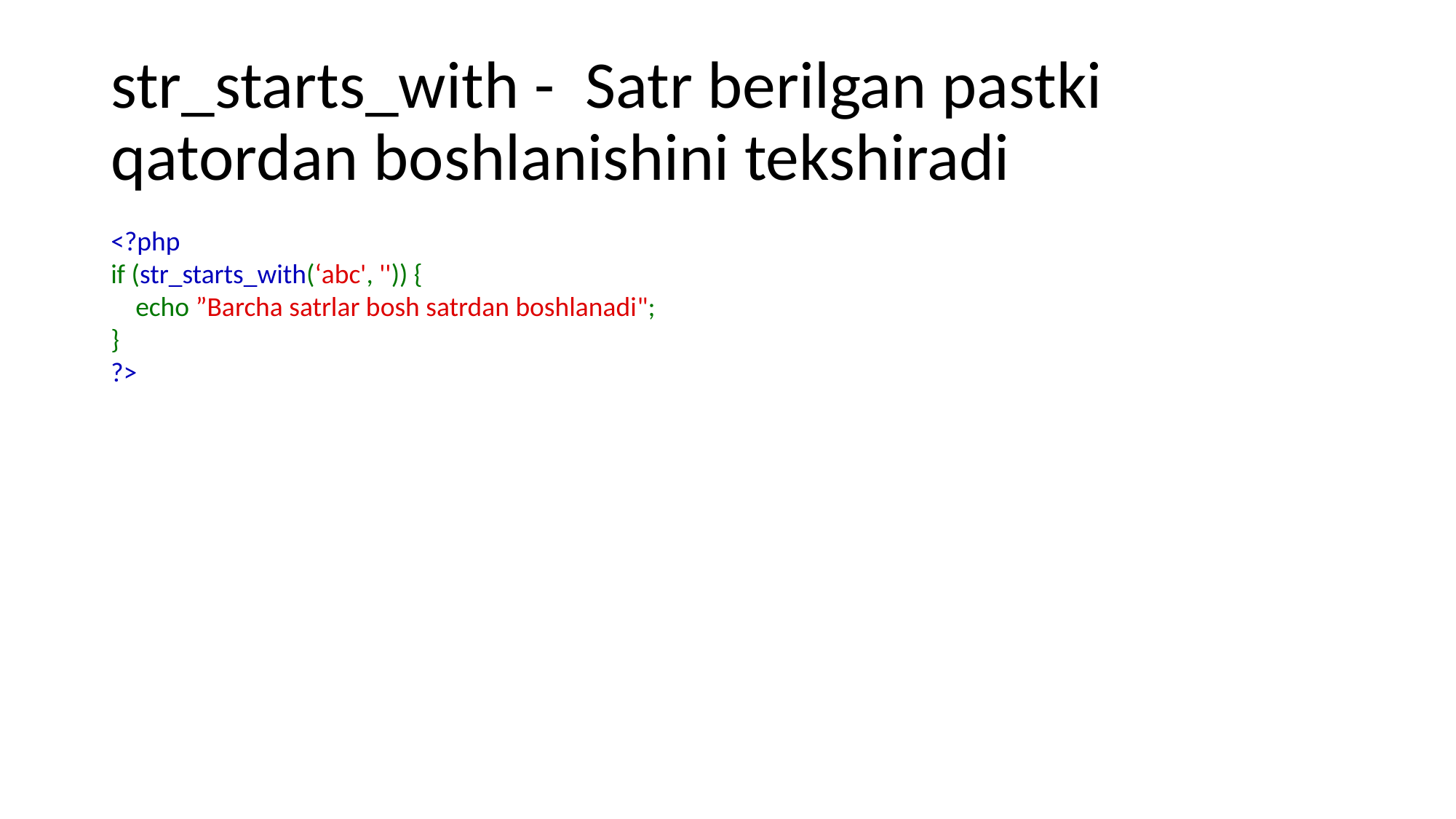

# str_starts_with -  Satr berilgan pastki qatordan boshlanishini tekshiradi
<?php
if (str_starts_with(‘abc', '')) {
    echo ”Barcha satrlar bosh satrdan boshlanadi";
}
?>